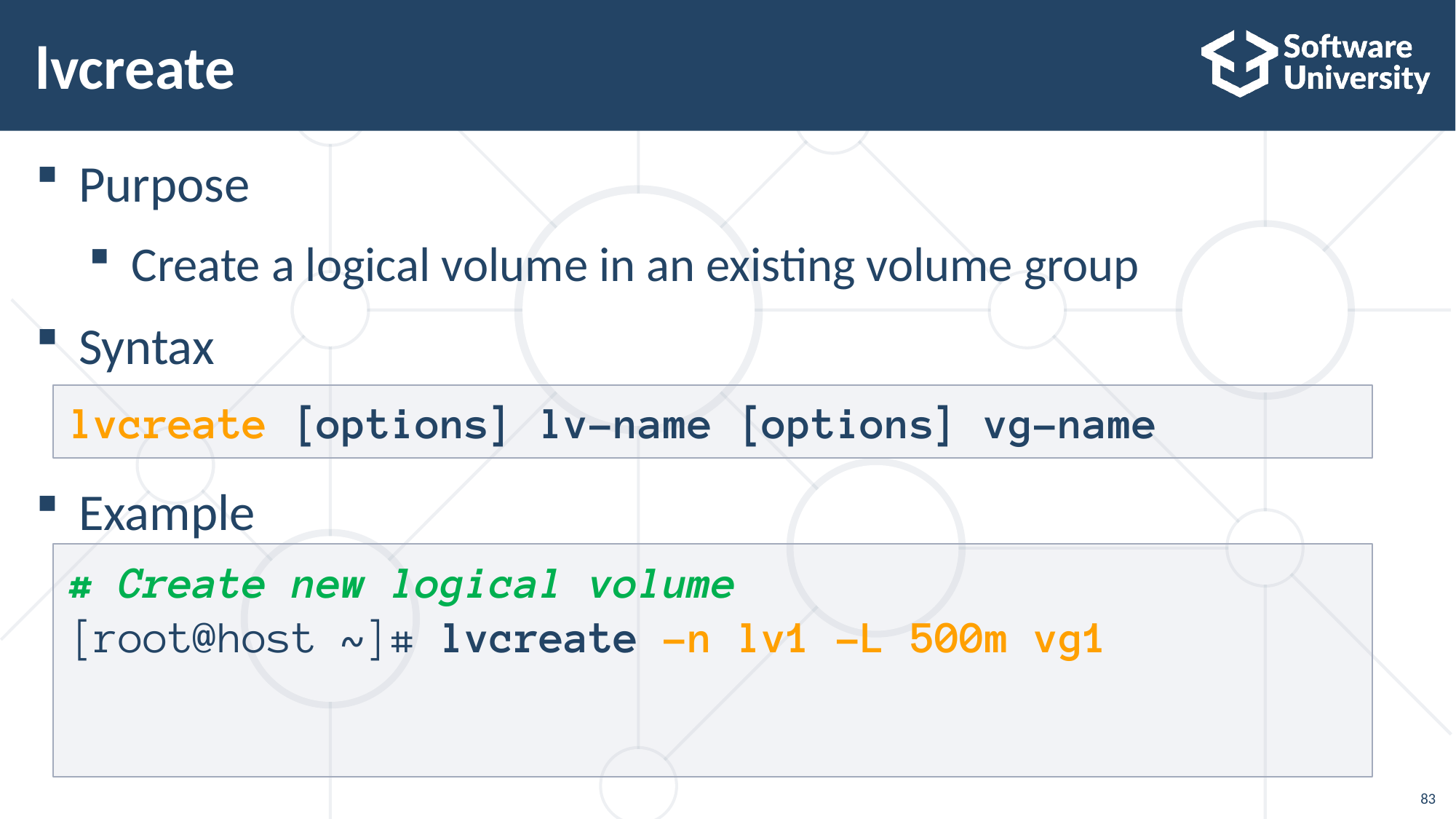

# lvcreate
Purpose
Create a logical volume in an existing volume group
Syntax

Example

lvcreate [options] lv-name [options] vg-name
# Create new logical volume
[root@host ~]# lvcreate -n lv1 -L 500m vg1
83